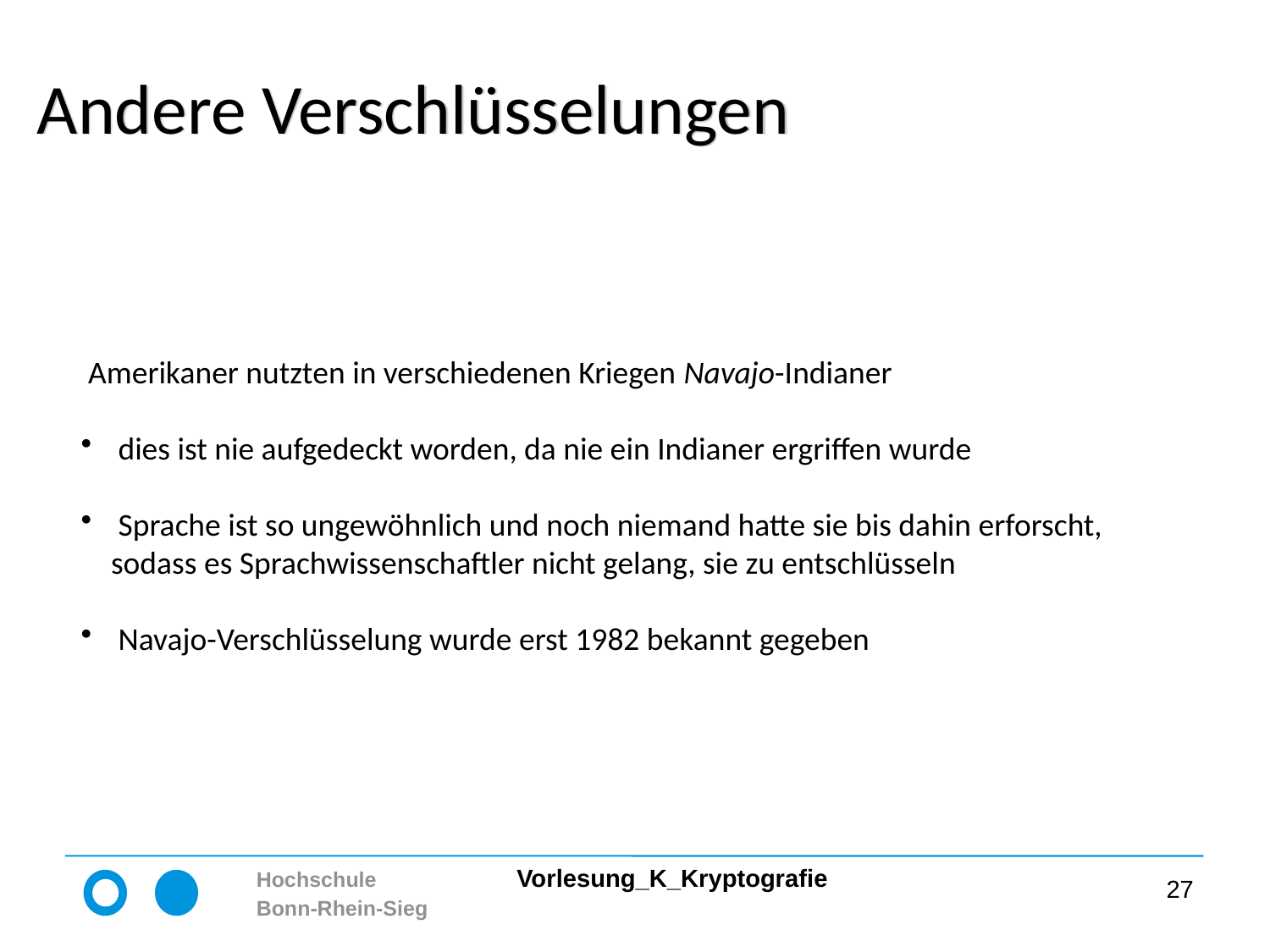

# Andere Verschlüsselungen

 Amerikaner nutzten in verschiedenen Kriegen Navajo-Indianer

 dies ist nie aufgedeckt worden, da nie ein Indianer ergriffen wurde

 Sprache ist so ungewöhnlich und noch niemand hatte sie bis dahin erforscht, sodass es Sprachwissenschaftler nicht gelang, sie zu entschlüsseln

 Navajo-Verschlüsselung wurde erst 1982 bekannt gegeben
27